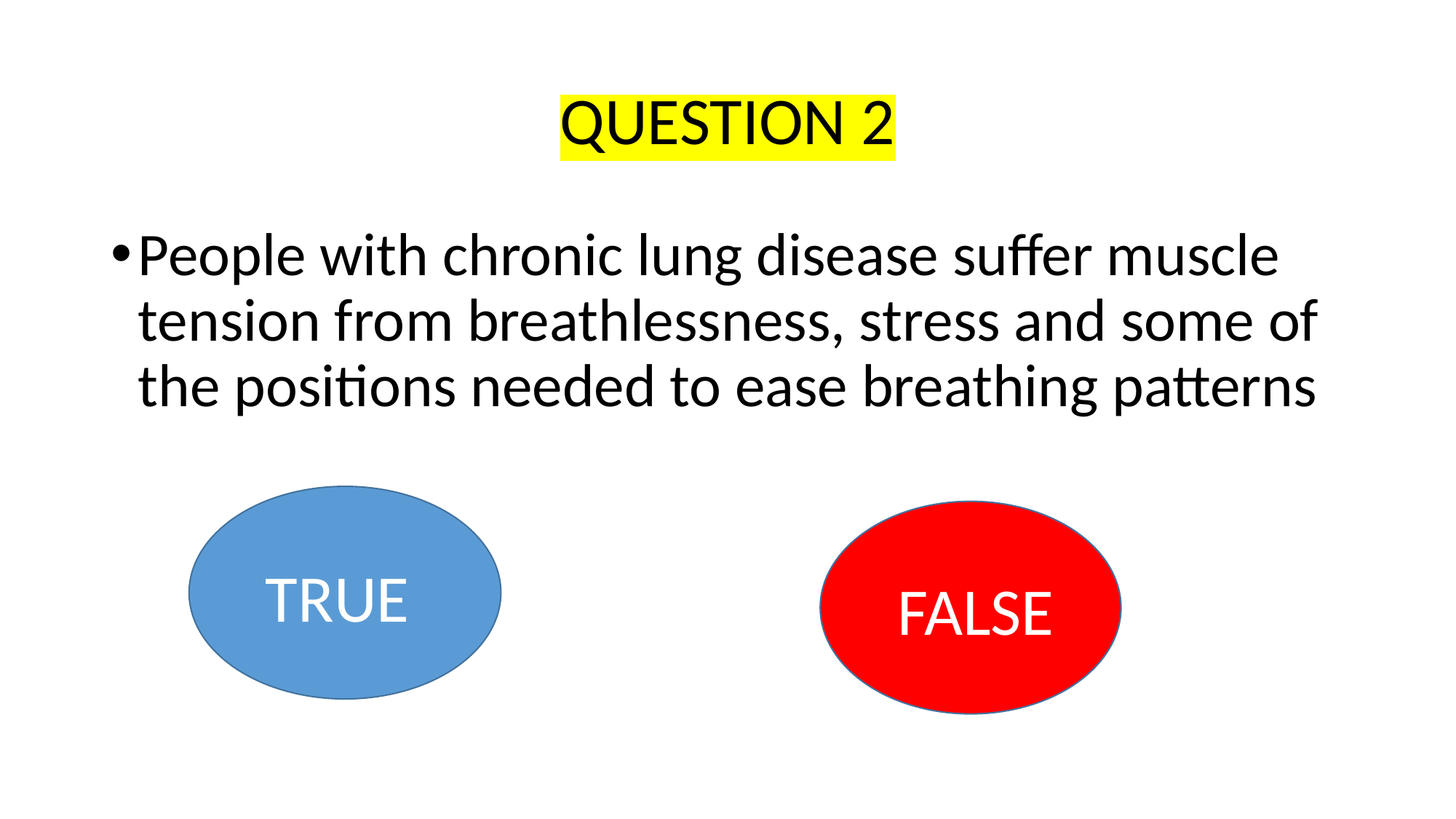

# QUESTION 2
People with chronic lung disease suffer muscle tension from breathlessness, stress and some of the positions needed to ease breathing patterns

TRUE
FALSE